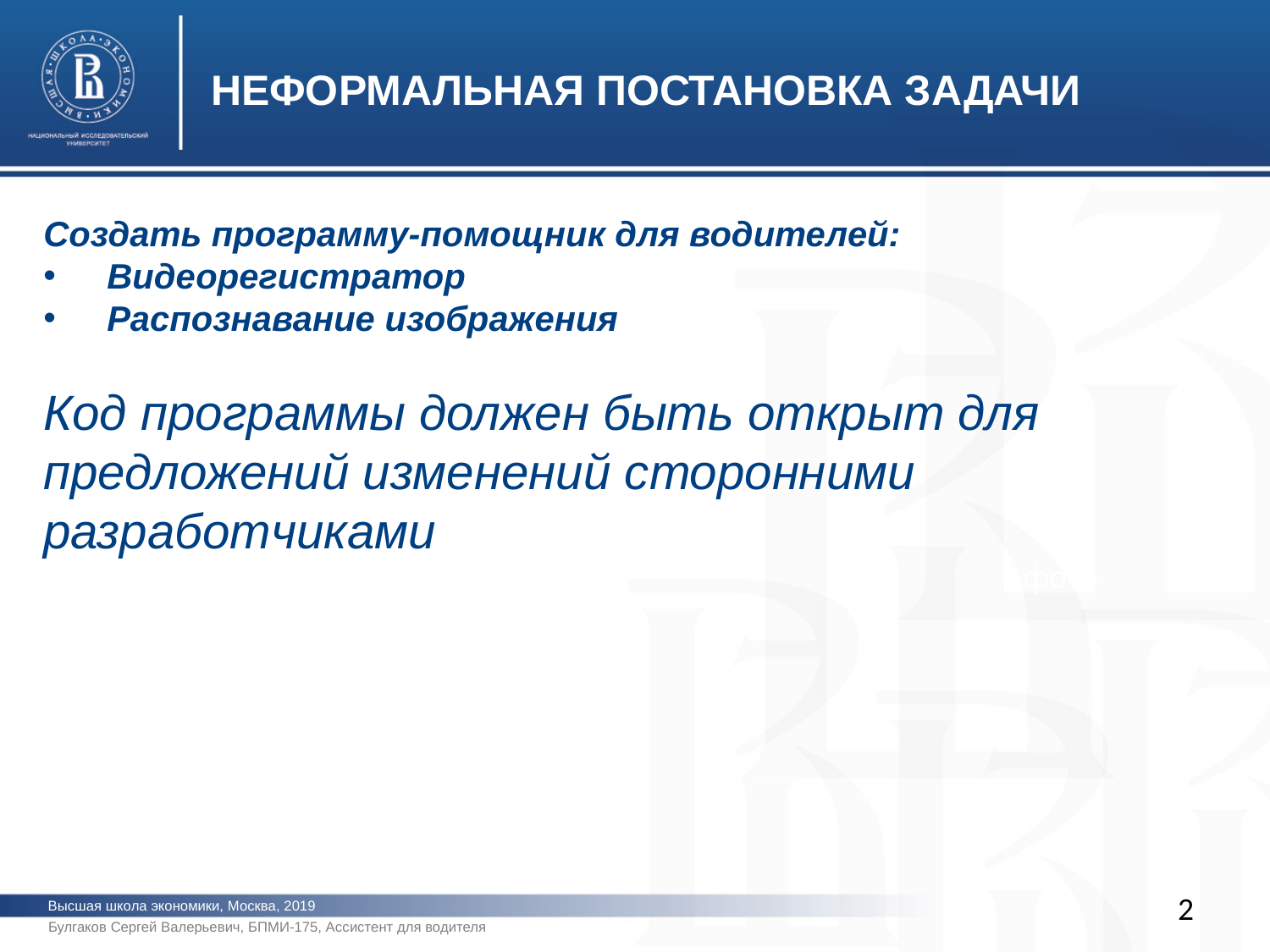

НЕФОРМАЛЬНАЯ ПОСТАНОВКА ЗАДАЧИ
Создать программу-помощник для водителей:
Видеорегистратор
Распознавание изображения

Код программы должен быть открыт для предложений изменений сторонними разработчиками
фото
2
Высшая школа экономики, Москва, 2019
Булгаков Сергей Валерьевич, БПМИ-175, Ассистент для водителя